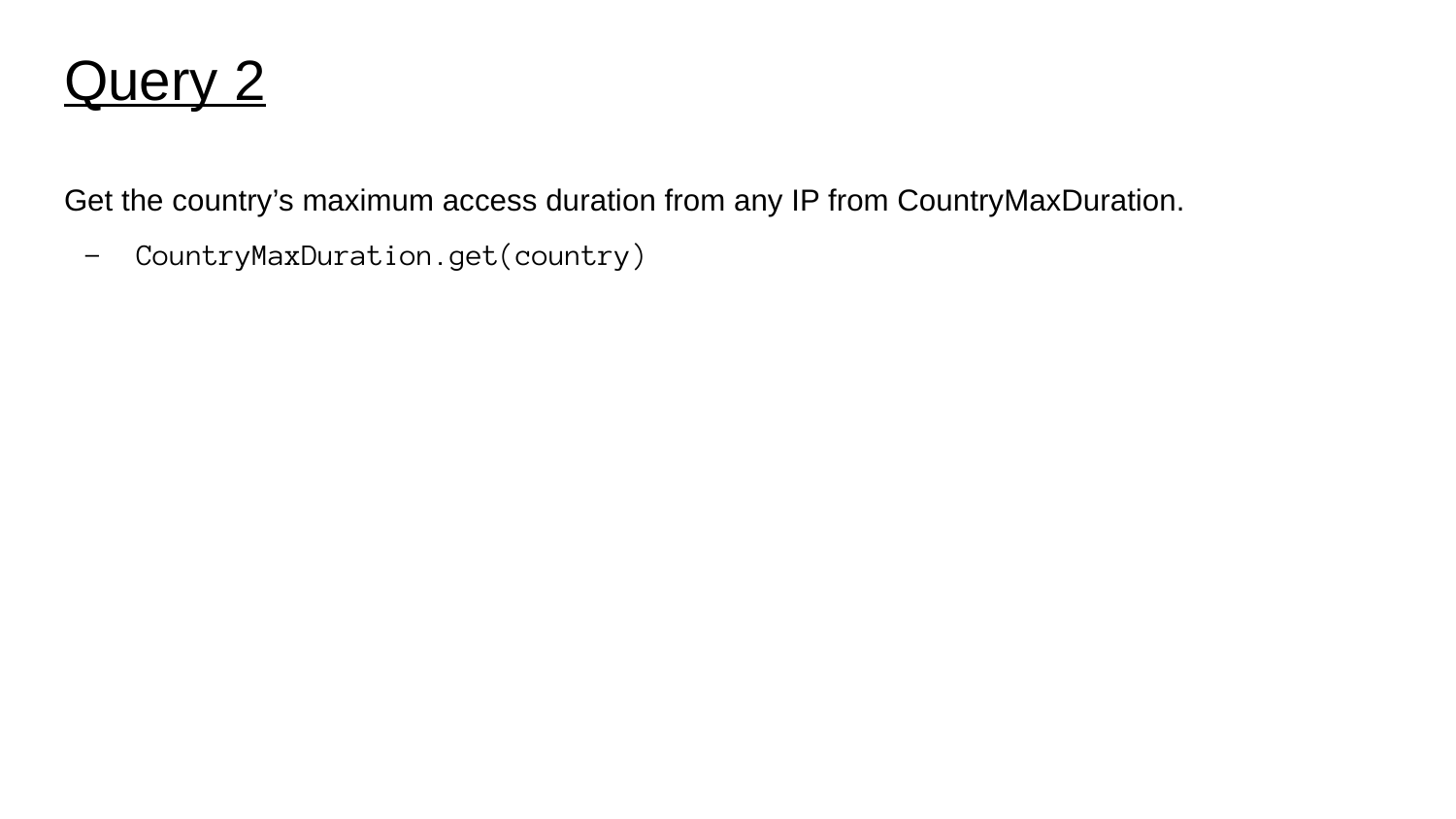

# Query 2
Get the country’s maximum access duration from any IP from CountryMaxDuration.
CountryMaxDuration.get(country)